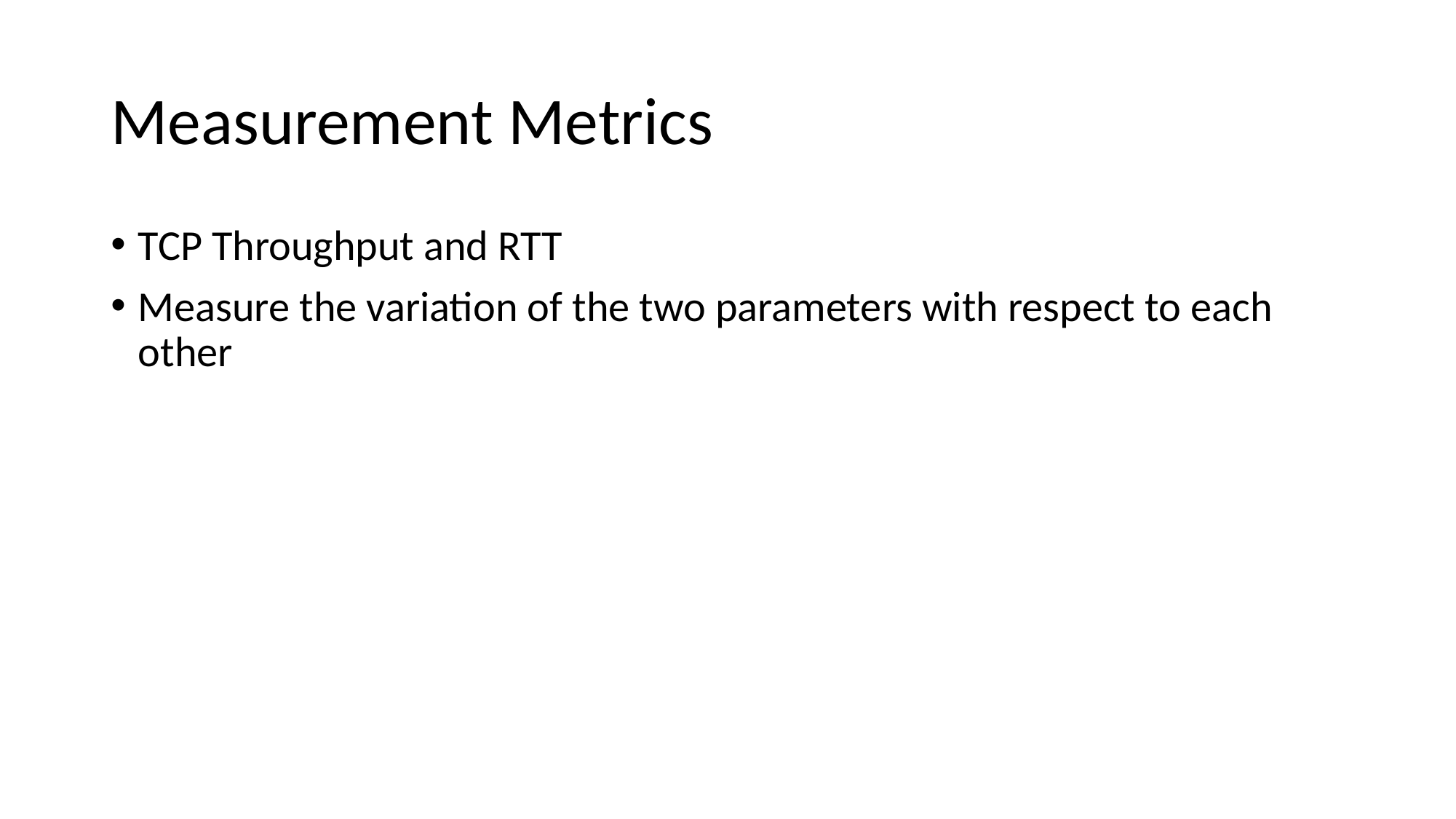

# Measurement Metrics
TCP Throughput and RTT
Measure the variation of the two parameters with respect to each other